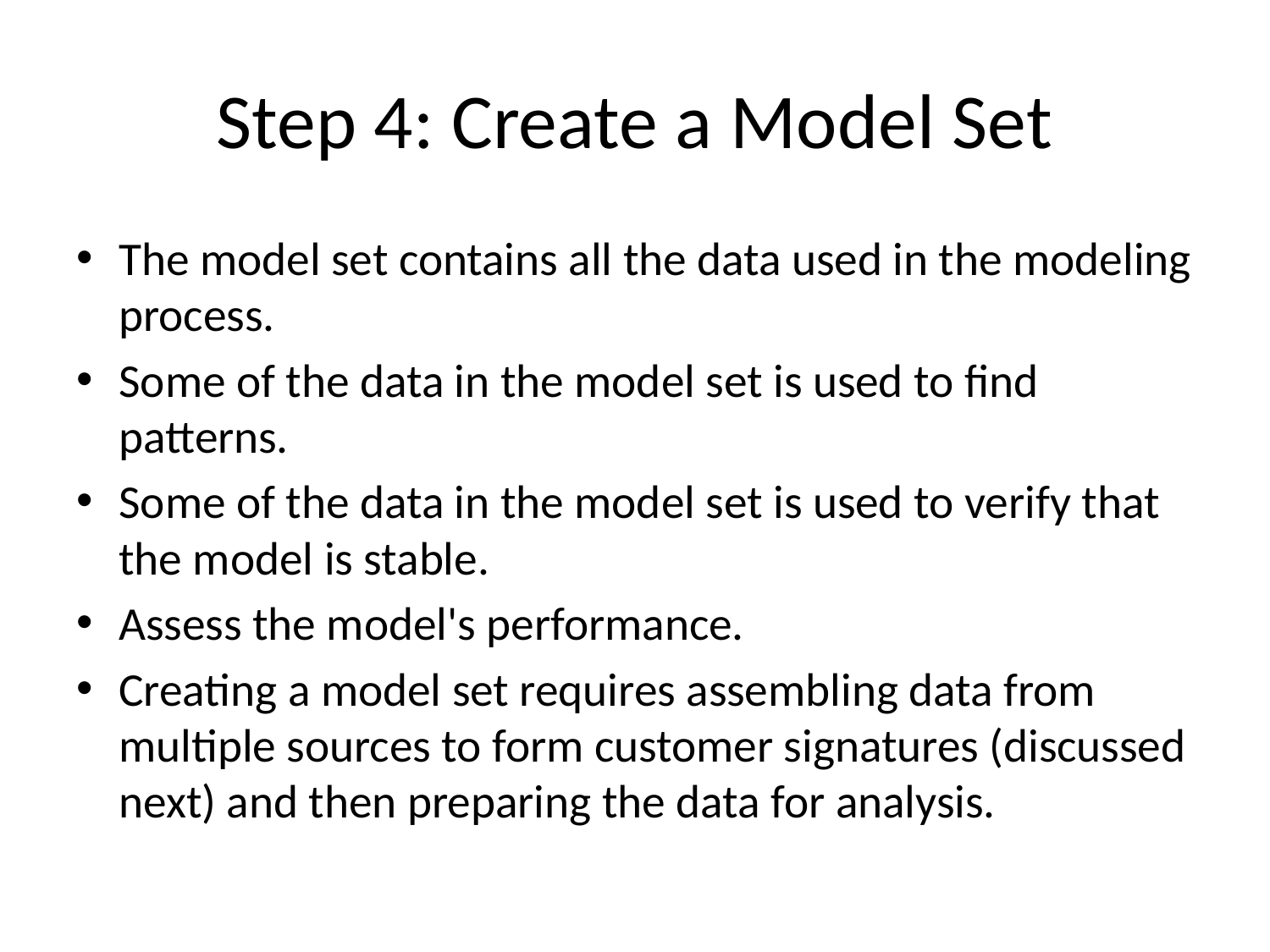

# Step 4: Create a Model Set
The model set contains all the data used in the modeling process.
Some of the data in the model set is used to find patterns.
Some of the data in the model set is used to verify that the model is stable.
Assess the model's performance.
Creating a model set requires assembling data from multiple sources to form customer signatures (discussed next) and then preparing the data for analysis.